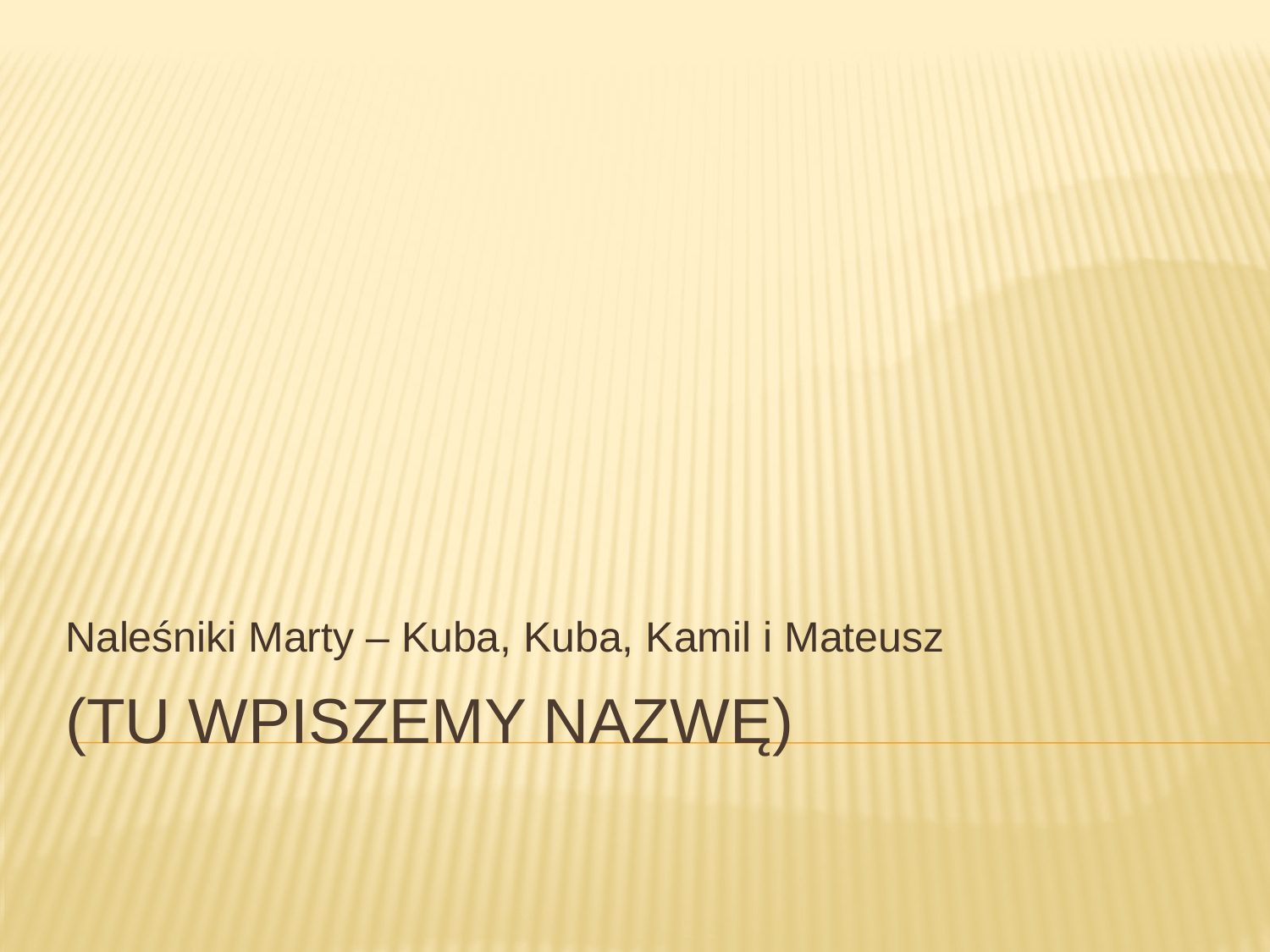

Naleśniki Marty – Kuba, Kuba, Kamil i Mateusz
# (Tu wpiszemy nazwę)